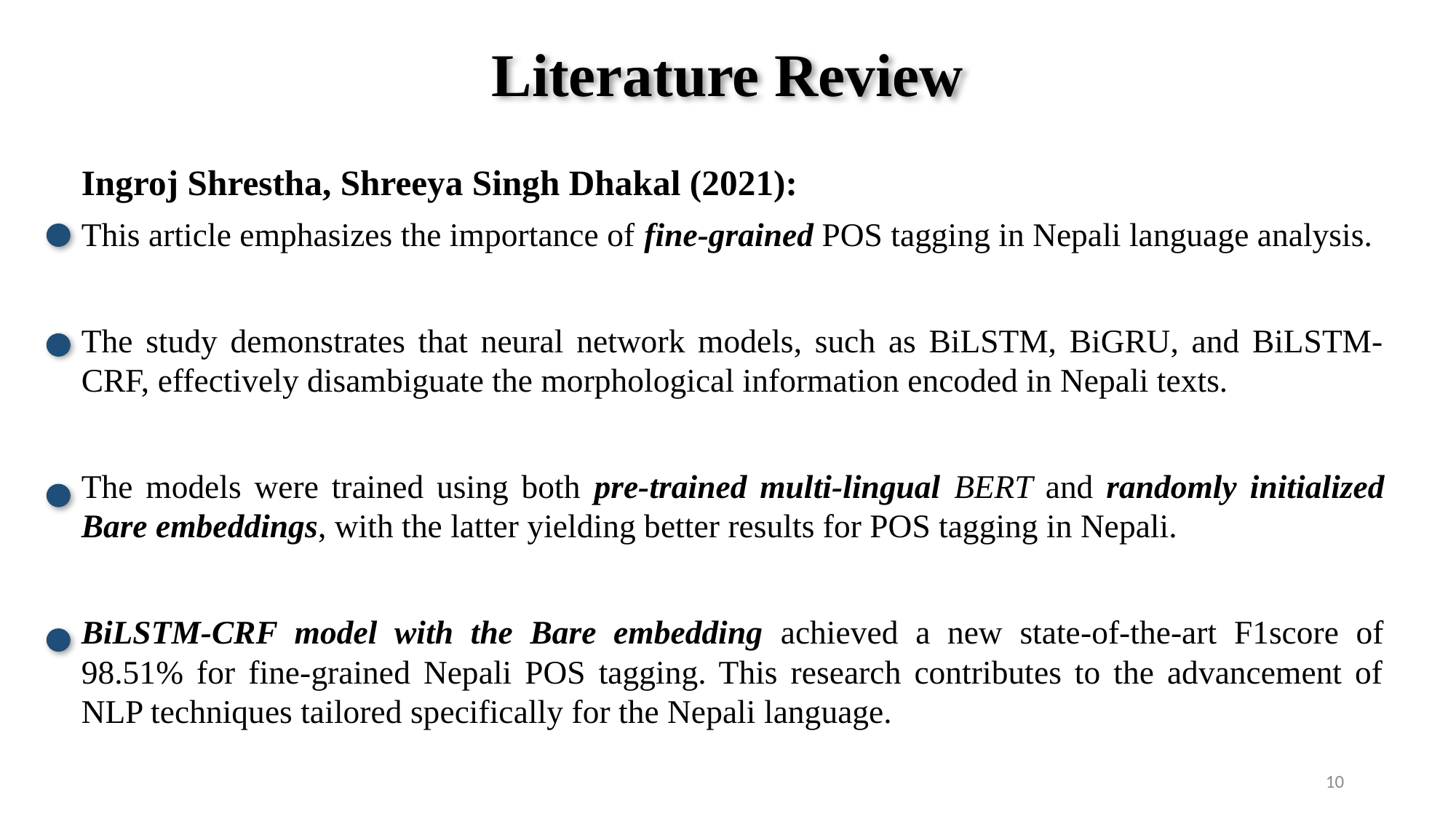

# Literature Review
Ingroj Shrestha, Shreeya Singh Dhakal (2021):
This article emphasizes the importance of fine-grained POS tagging in Nepali language analysis.

The study demonstrates that neural network models, such as BiLSTM, BiGRU, and BiLSTM-CRF, effectively disambiguate the morphological information encoded in Nepali texts.

The models were trained using both pre-trained multi-lingual BERT and randomly initialized Bare embeddings, with the latter yielding better results for POS tagging in Nepali.

BiLSTM-CRF model with the Bare embedding achieved a new state-of-the-art F1score of 98.51% for fine-grained Nepali POS tagging. This research contributes to the advancement of NLP techniques tailored specifically for the Nepali language.

10